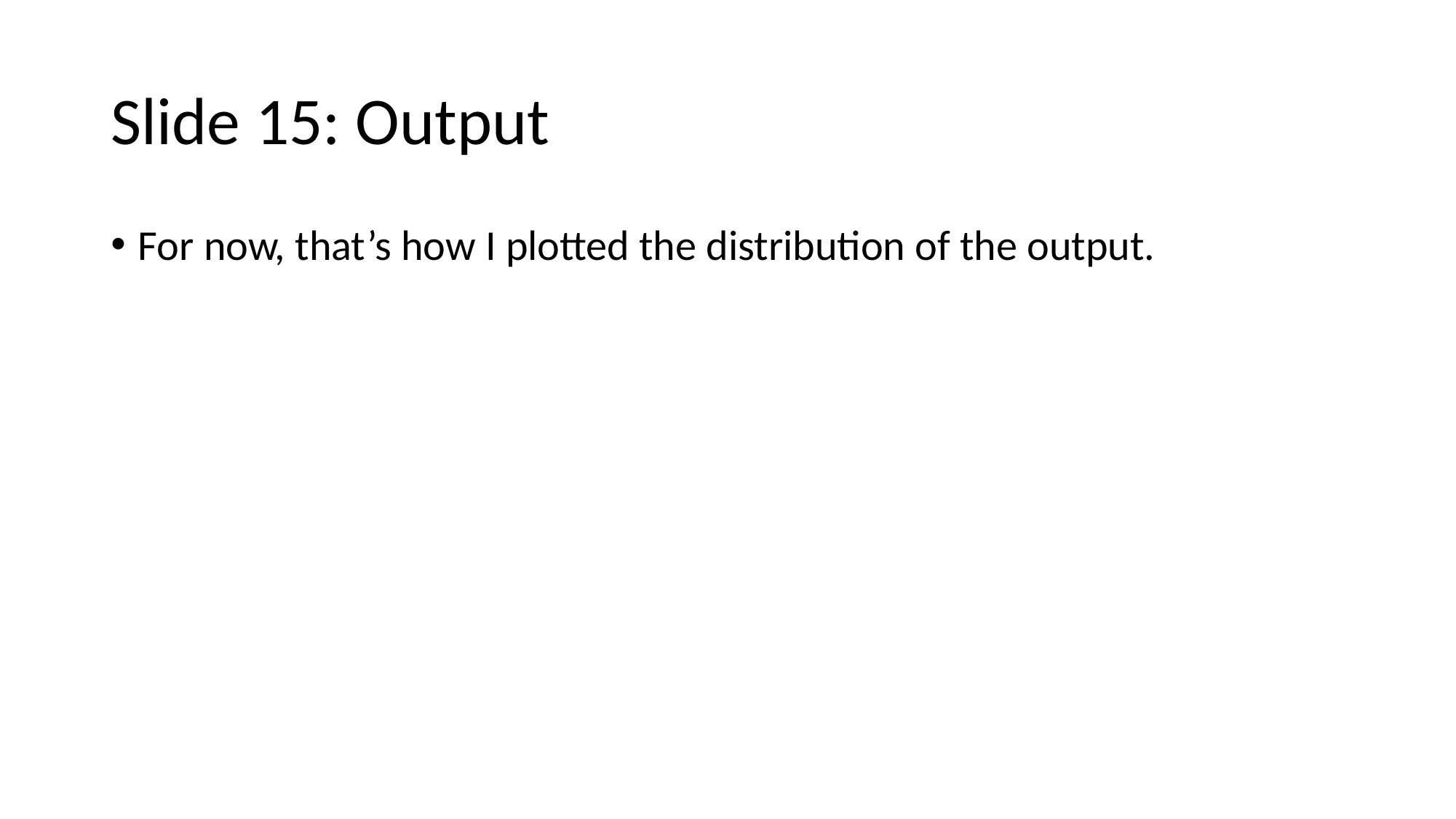

# Slide 15: Output
For now, that’s how I plotted the distribution of the output.